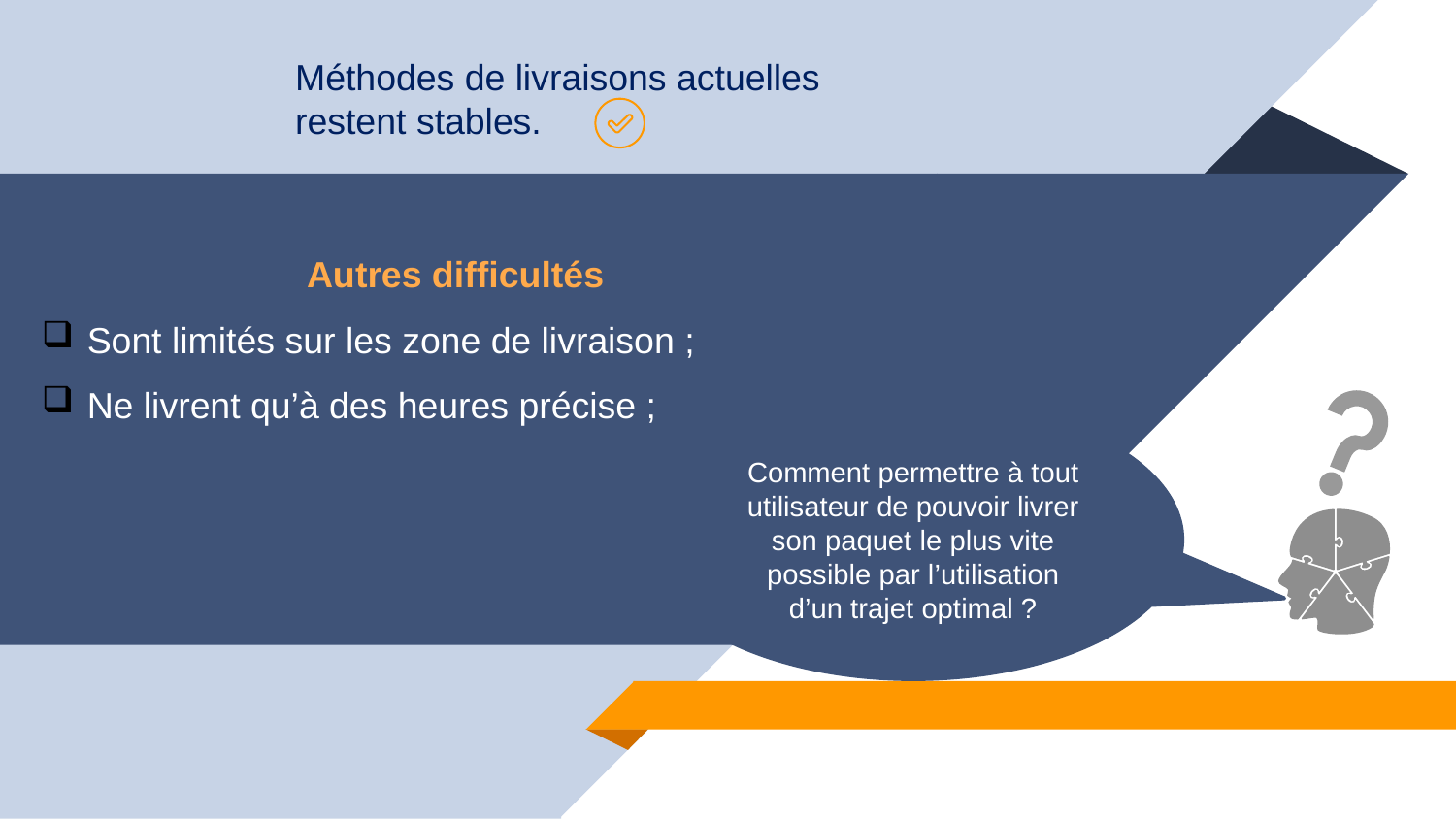

Méthodes de livraisons actuelles restent stables.

Autres difficultés
Sont limités sur les zone de livraison ;
Ne livrent qu’à des heures précise ;

Comment permettre à tout utilisateur de pouvoir livrer son paquet le plus vite possible par l’utilisation d’un trajet optimal ?